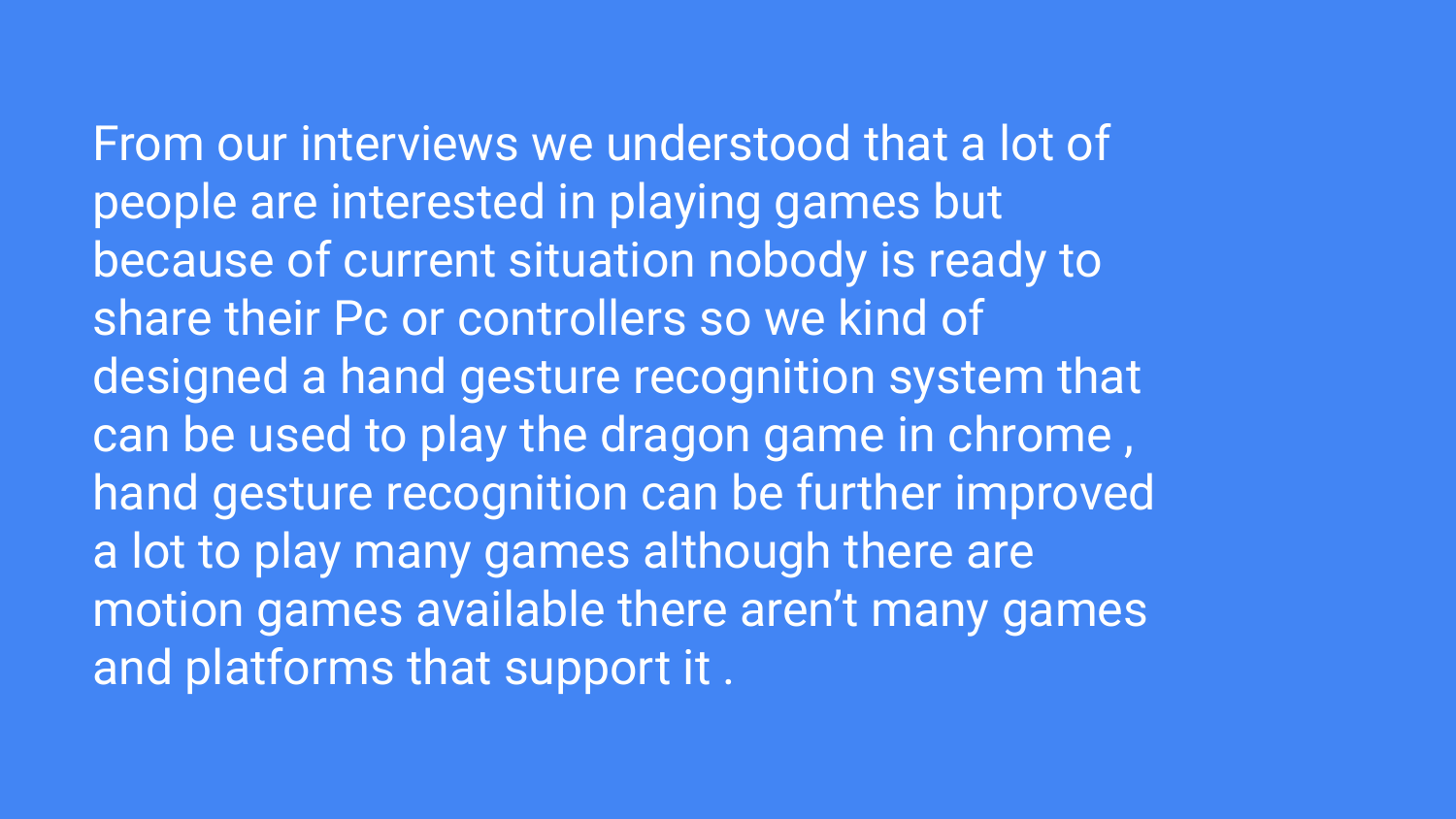

# From our interviews we understood that a lot of people are interested in playing games but because of current situation nobody is ready to share their Pc or controllers so we kind of designed a hand gesture recognition system that can be used to play the dragon game in chrome , hand gesture recognition can be further improved a lot to play many games although there are motion games available there aren’t many games and platforms that support it .